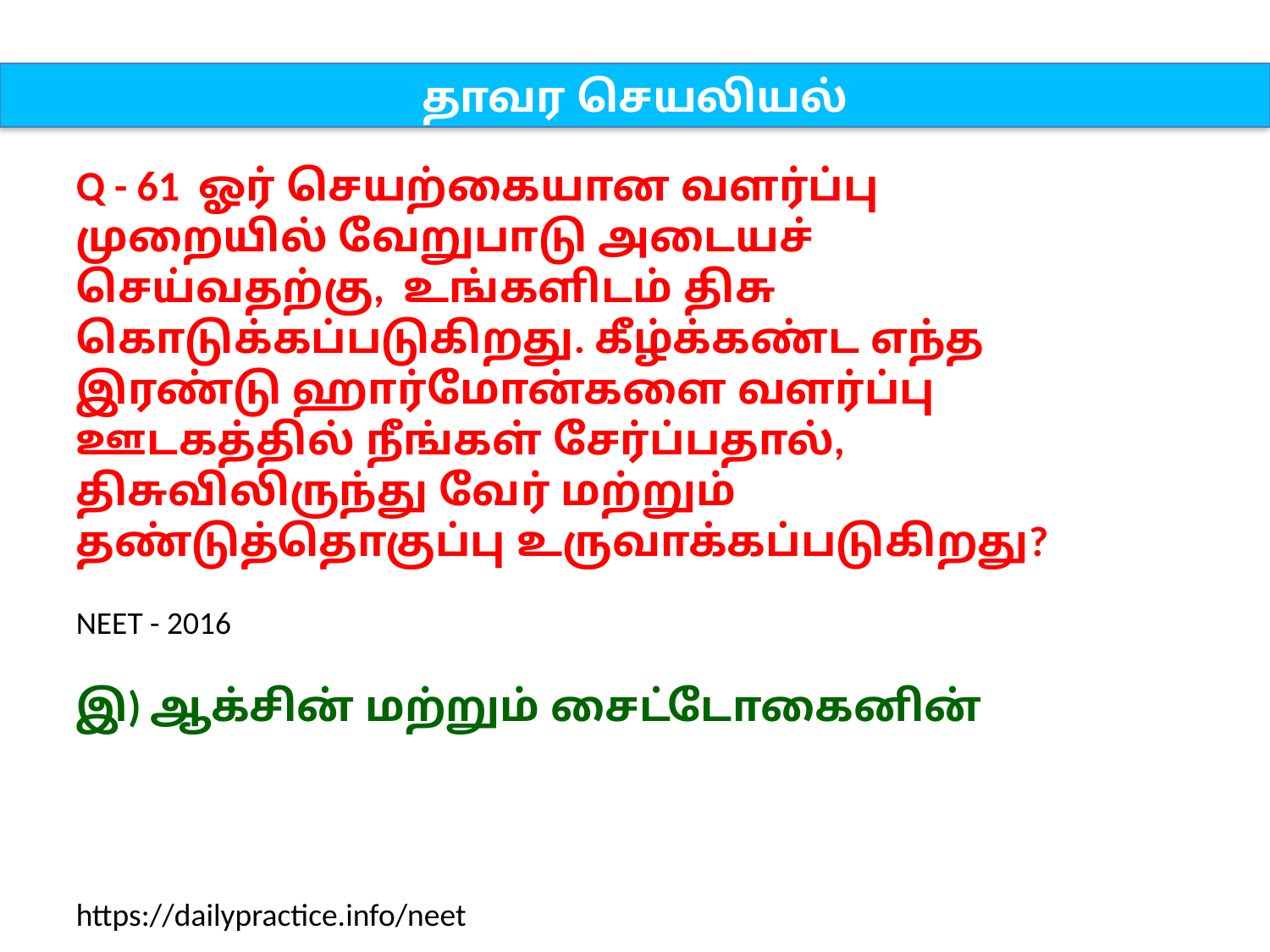

தாவர செயலியல்

Q - 61  ஓர் செயற்கையான வளர்ப்பு முறையில் வேறுபாடு அடையச் செய்வதற்கு,  உங்களிடம் திசு கொடுக்கப்படுகிறது. கீழ்க்கண்ட எந்த இரண்டு ஹார்மோன்களை வளர்ப்பு ஊடகத்தில் நீங்கள் சேர்ப்பதால், திசுவிலிருந்து வேர் மற்றும் தண்டுத்தொகுப்பு உருவாக்கப்படுகிறது?

NEET - 2016

இ) ஆக்சின் மற்றும் சைட்டோகைனின்
https://dailypractice.info/neet